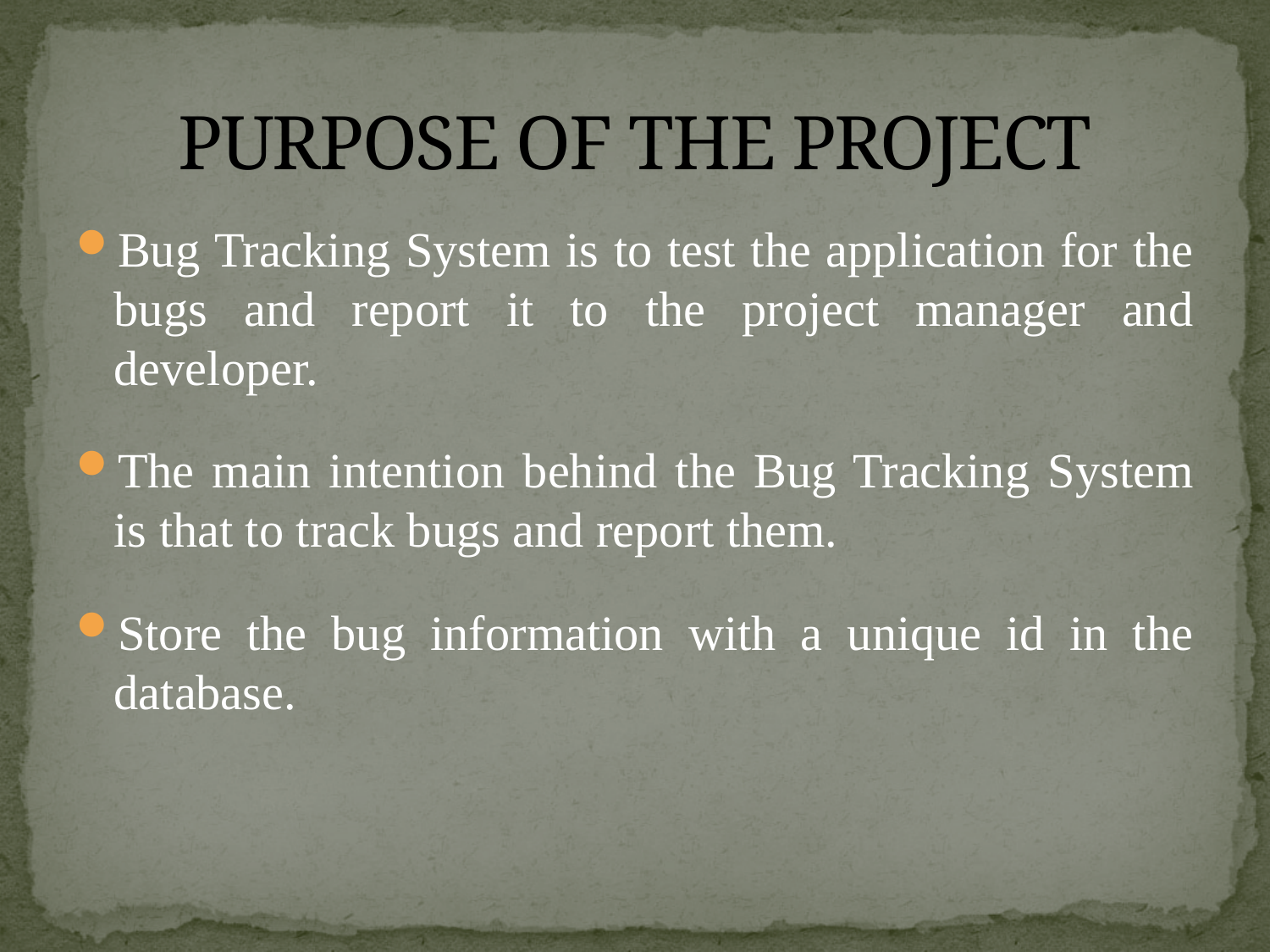

# PURPOSE OF THE PROJECT
Bug Tracking System is to test the application for the bugs and report it to the project manager and developer.

The main intention behind the Bug Tracking System is that to track bugs and report them.

Store the bug information with a unique id in the database.